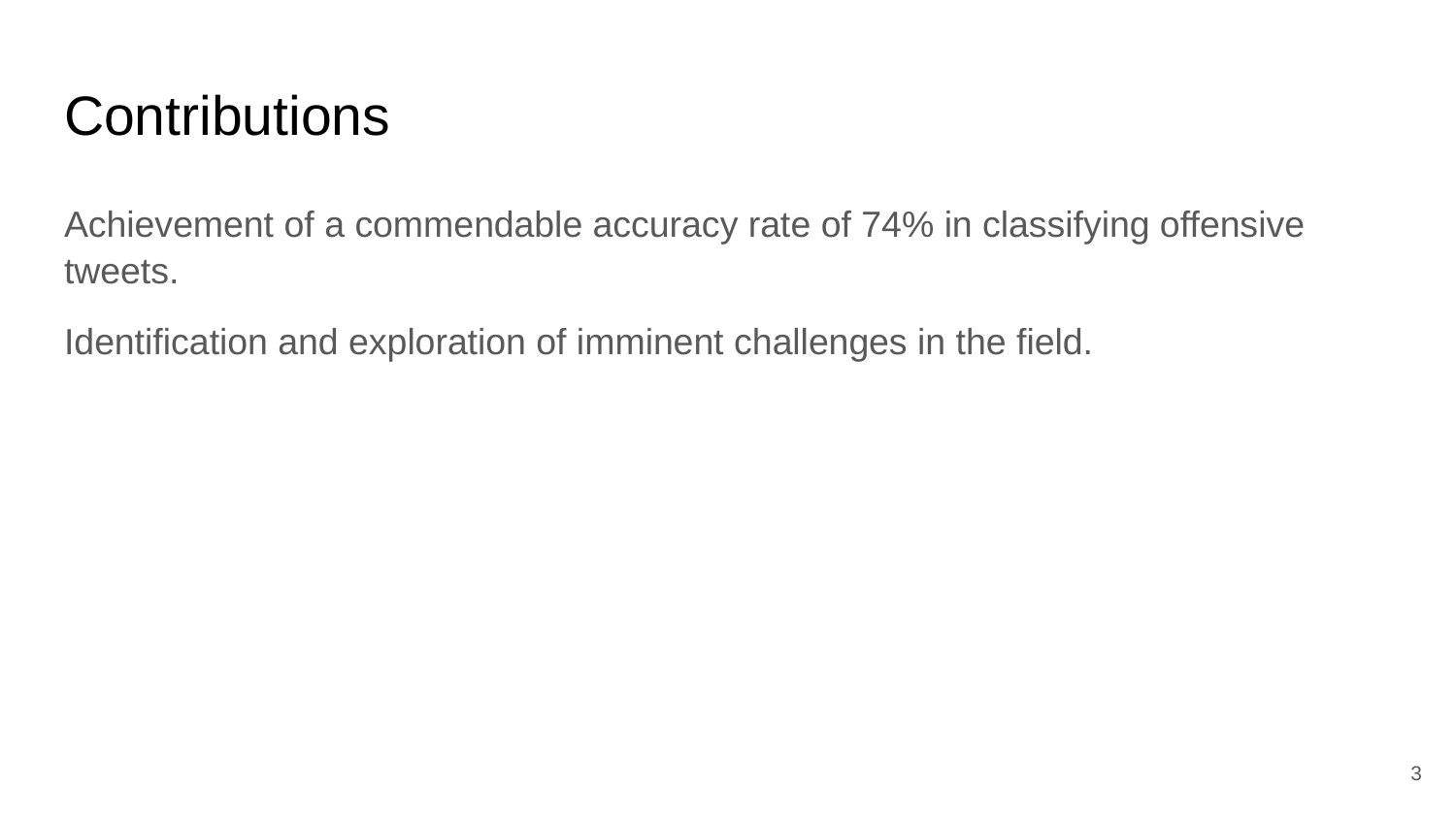

# Contributions
Achievement of a commendable accuracy rate of 74% in classifying offensive tweets.
Identification and exploration of imminent challenges in the field.

3